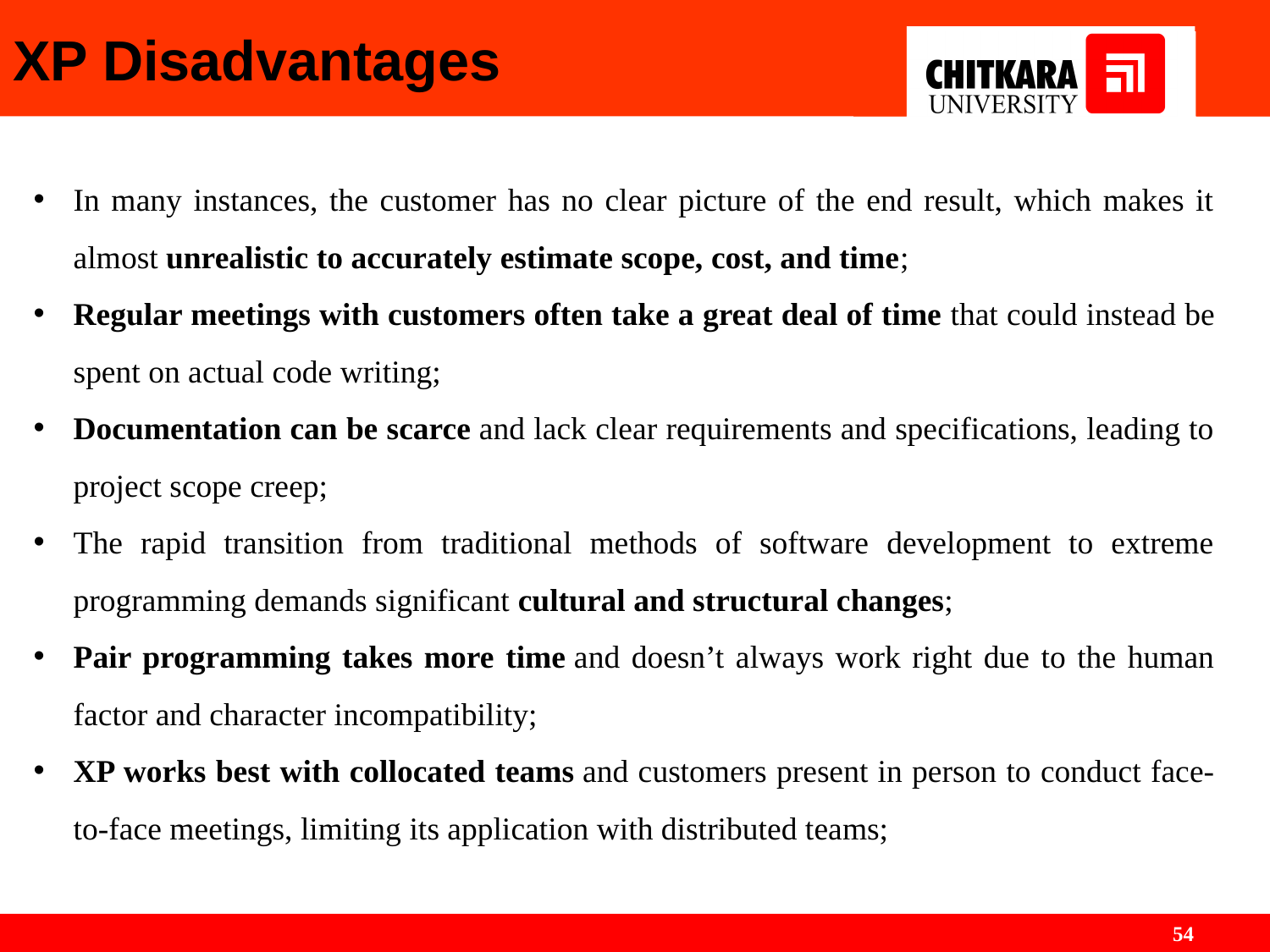

# XP Disadvantages

In many instances, the customer has no clear picture of the end result, which makes it almost unrealistic to accurately estimate scope, cost, and time;
Regular meetings with customers often take a great deal of time that could instead be spent on actual code writing;
Documentation can be scarce and lack clear requirements and specifications, leading to project scope creep;
The rapid transition from traditional methods of software development to extreme programming demands significant cultural and structural changes;
Pair programming takes more time and doesn’t always work right due to the human factor and character incompatibility;
XP works best with collocated teams and customers present in person to conduct face-to-face meetings, limiting its application with distributed teams;

54